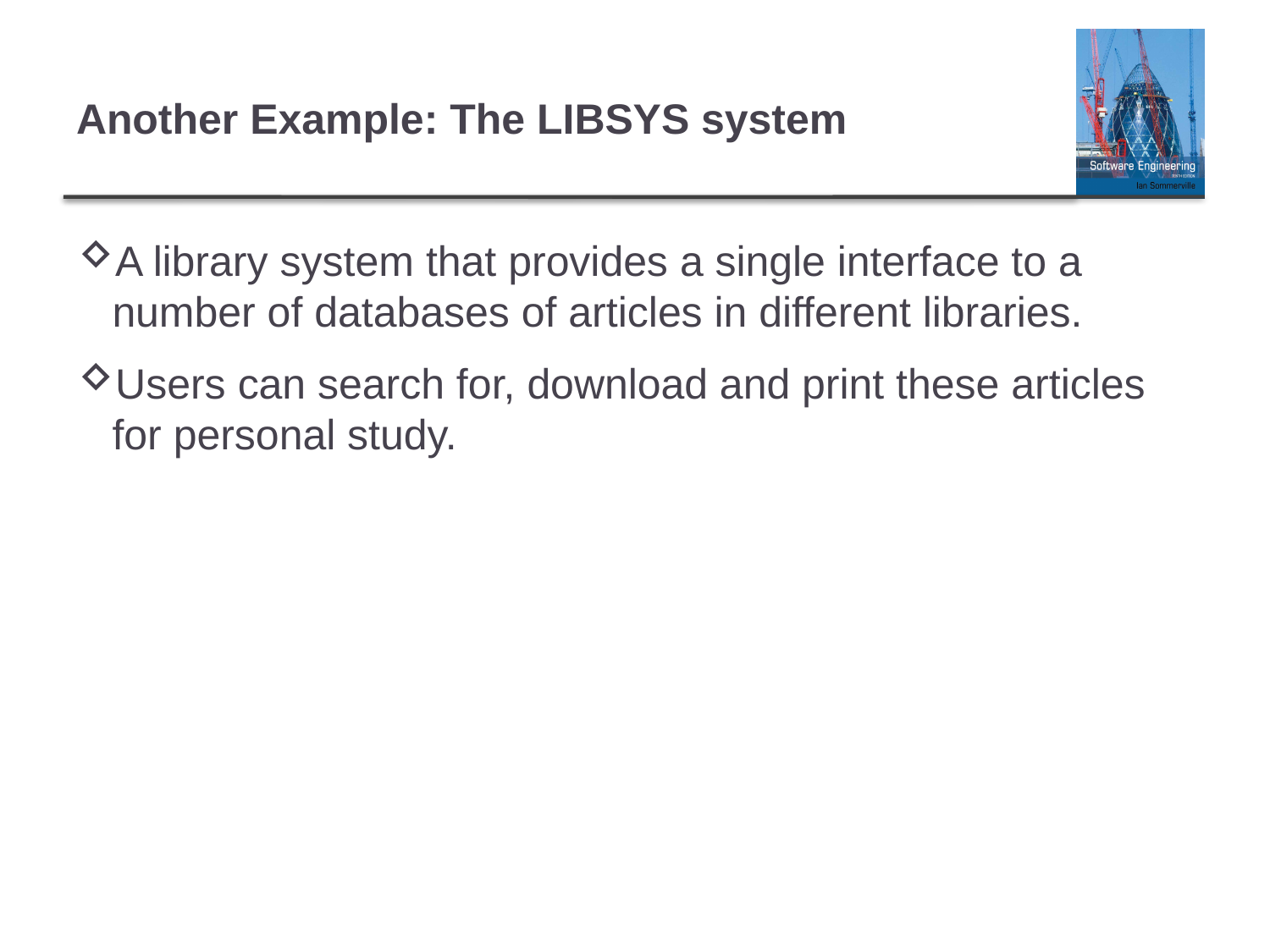

# Another Example: The LIBSYS system
A library system that provides a single interface to a number of databases of articles in different libraries.
Users can search for, download and print these articles for personal study.